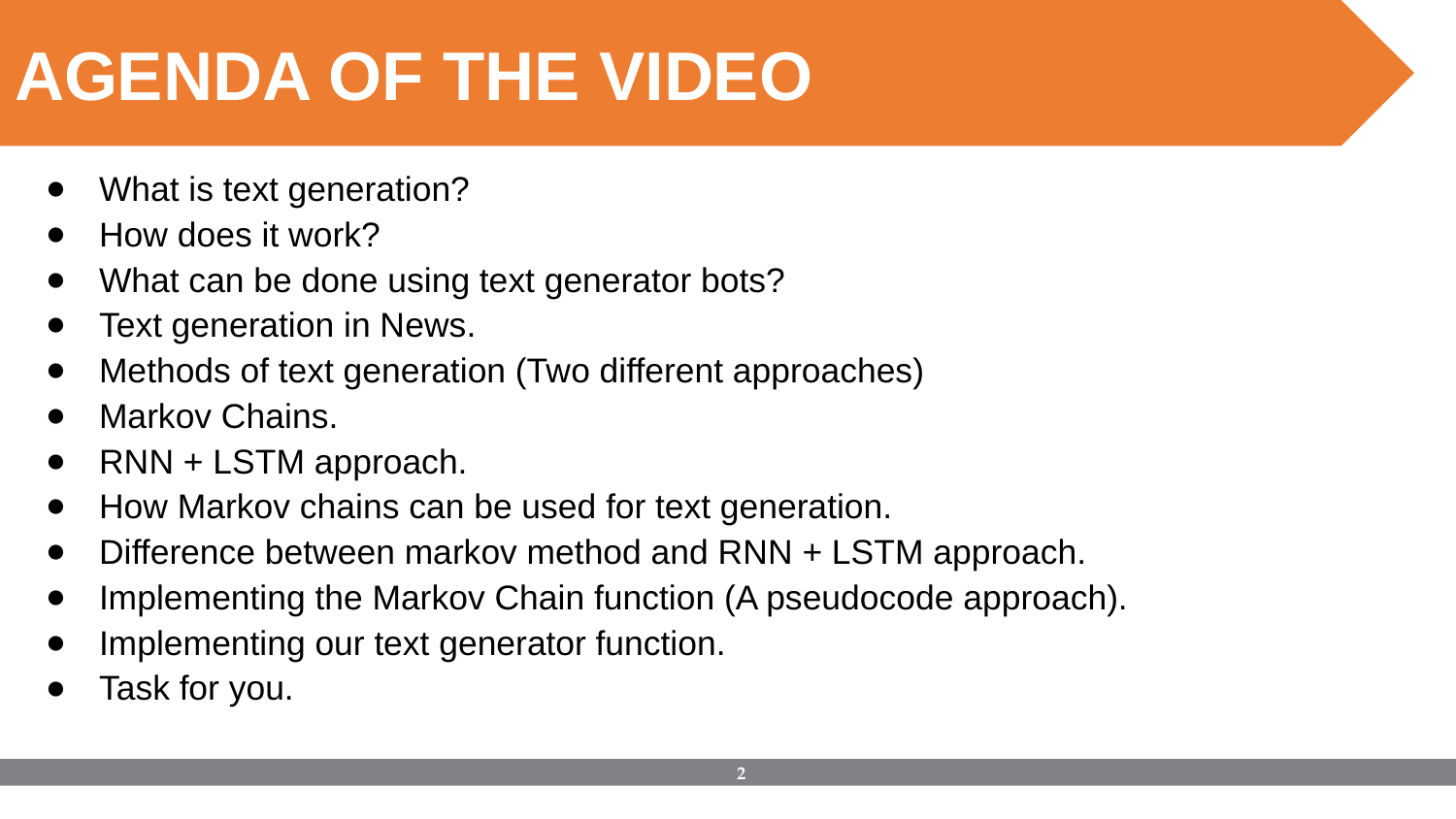

AGENDA OF THE VIDEO
What is text generation?
How does it work?
What can be done using text generator bots?
Text generation in News.
Methods of text generation (Two different approaches)
Markov Chains.
RNN + LSTM approach.
How Markov chains can be used for text generation.
Difference between markov method and RNN + LSTM approach.
Implementing the Markov Chain function (A pseudocode approach).
Implementing our text generator function.
Task for you.
2